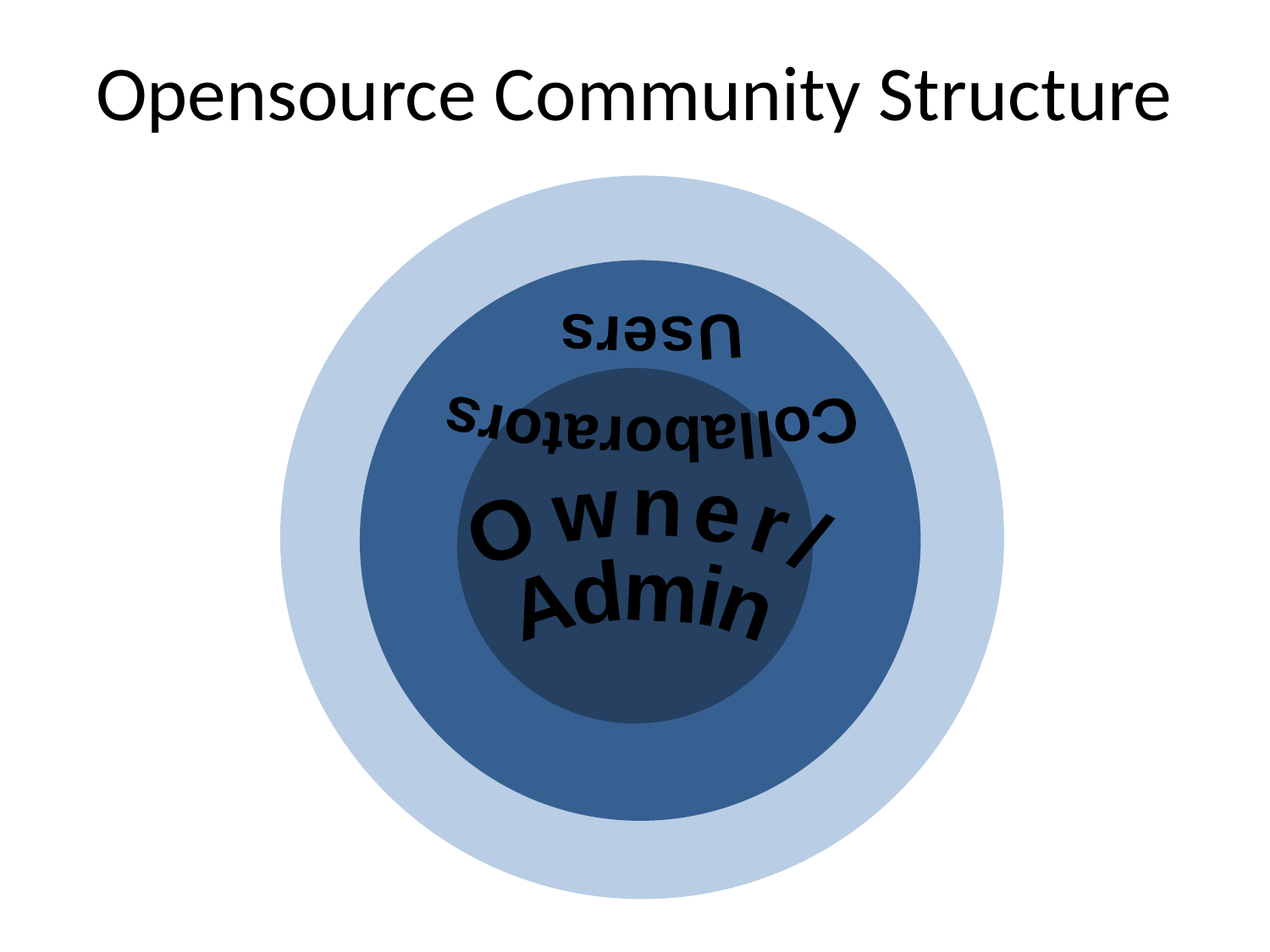

# Opensource Community Structure

Users

Collaborators

Owner/
Admin